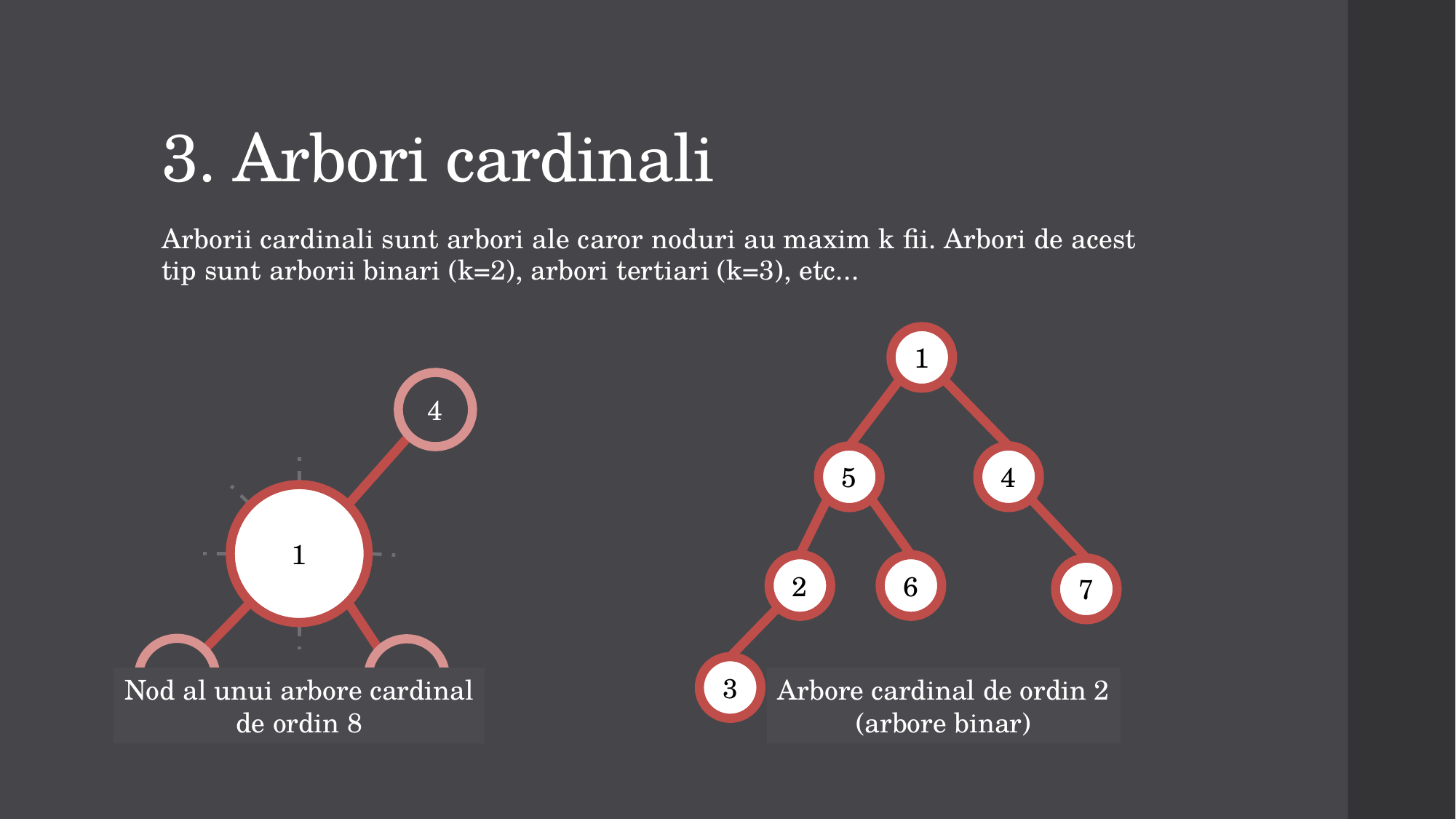

# 3. Arbori cardinali
Arborii cardinali sunt arbori ale caror noduri au maxim k fii. Arbori de acest tip sunt arborii binari (k=2), arbori tertiari (k=3), etc...
1
4
4
5
1
2
6
7
4
4
3
Nod al unui arbore cardinal
de ordin 8
Arbore cardinal de ordin 2
(arbore binar)